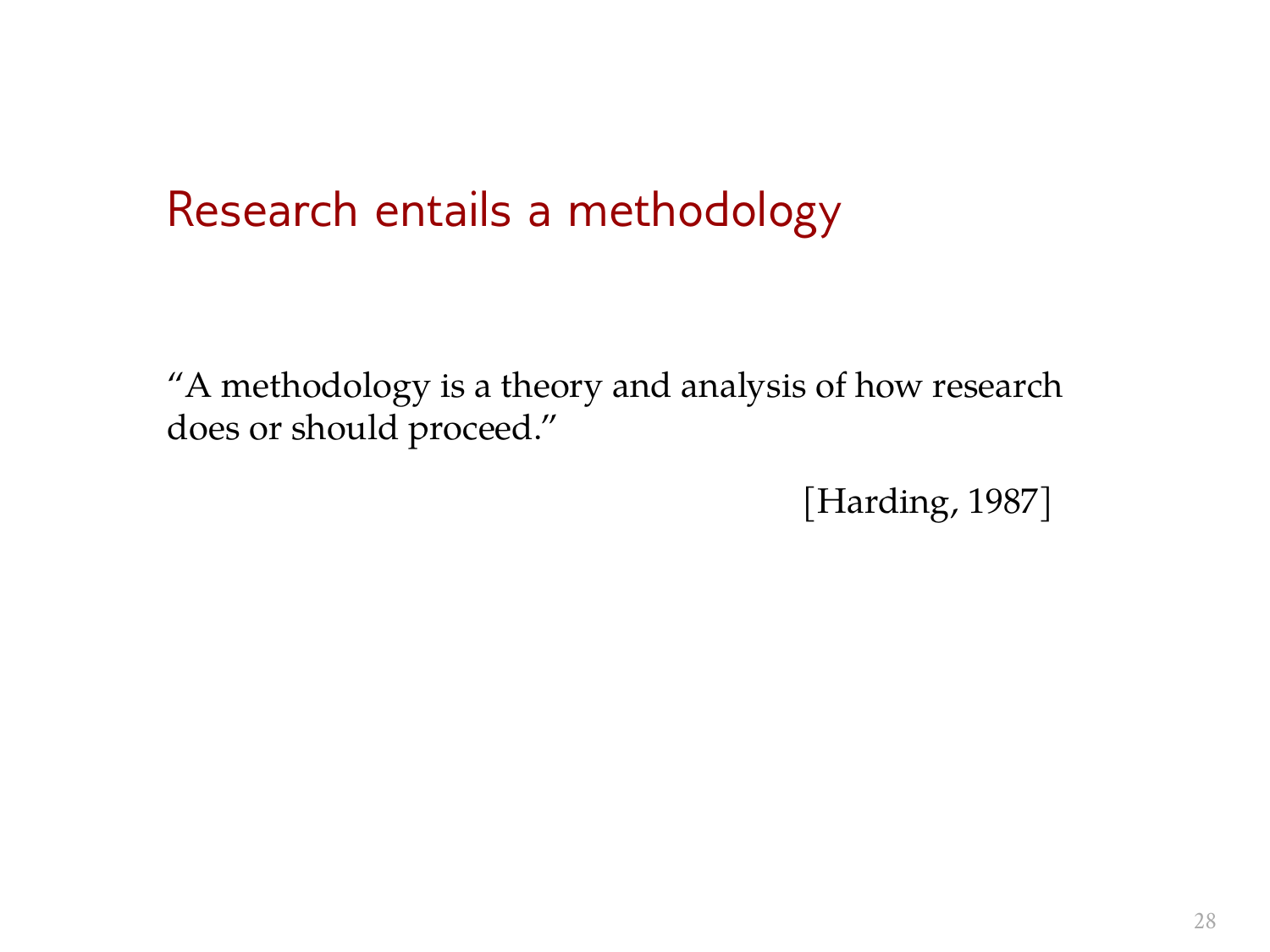

# Research entails a methodology

“A methodology is a theory and analysis of how research does or should proceed.”
					[Harding, 1987]

28